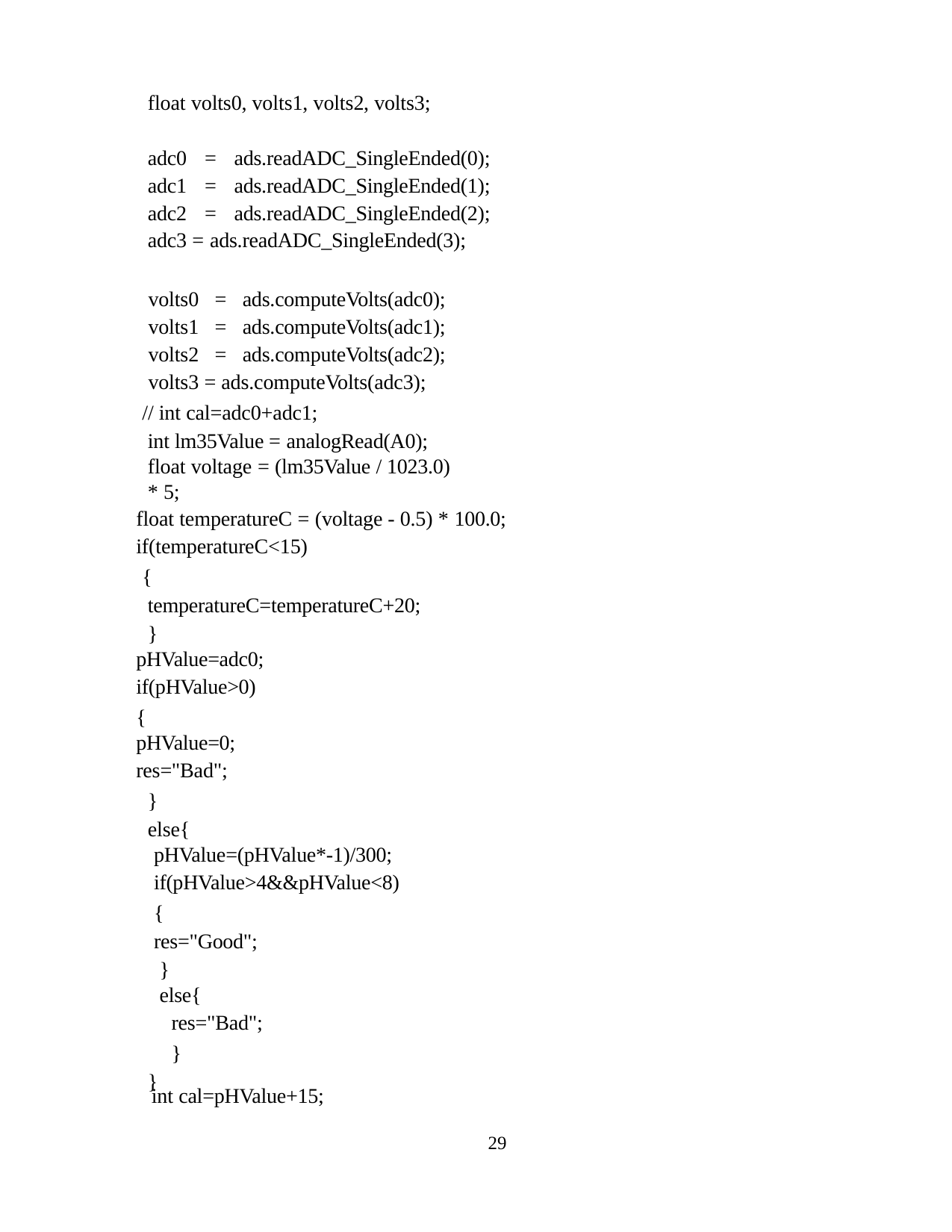

float volts0, volts1, volts2, volts3;

adc0 = ads.readADC_SingleEnded(0);  adc1 = ads.readADC_SingleEnded(1);  adc2 = ads.readADC_SingleEnded(2);  adc3 = ads.readADC_SingleEnded(3);

volts0 = ads.computeVolts(adc0);  volts1 = ads.computeVolts(adc1);  volts2 = ads.computeVolts(adc2);  volts3 = ads.computeVolts(adc3);
// int cal=adc0+adc1;
int lm35Value = analogRead(A0);
float voltage = (lm35Value / 1023.0) * 5;
float temperatureC = (voltage - 0.5) * 100.0;  if(temperatureC<15)
{
temperatureC=temperatureC+20;
}
pHValue=adc0;
if(pHValue>0)
{
pHValue=0;
res="Bad";
}
else{
pHValue=(pHValue*-1)/300;
if(pHValue>4&&pHValue<8)
{
res="Good";
}
else{
res="Bad";
}
}
int cal=pHValue+15;
29